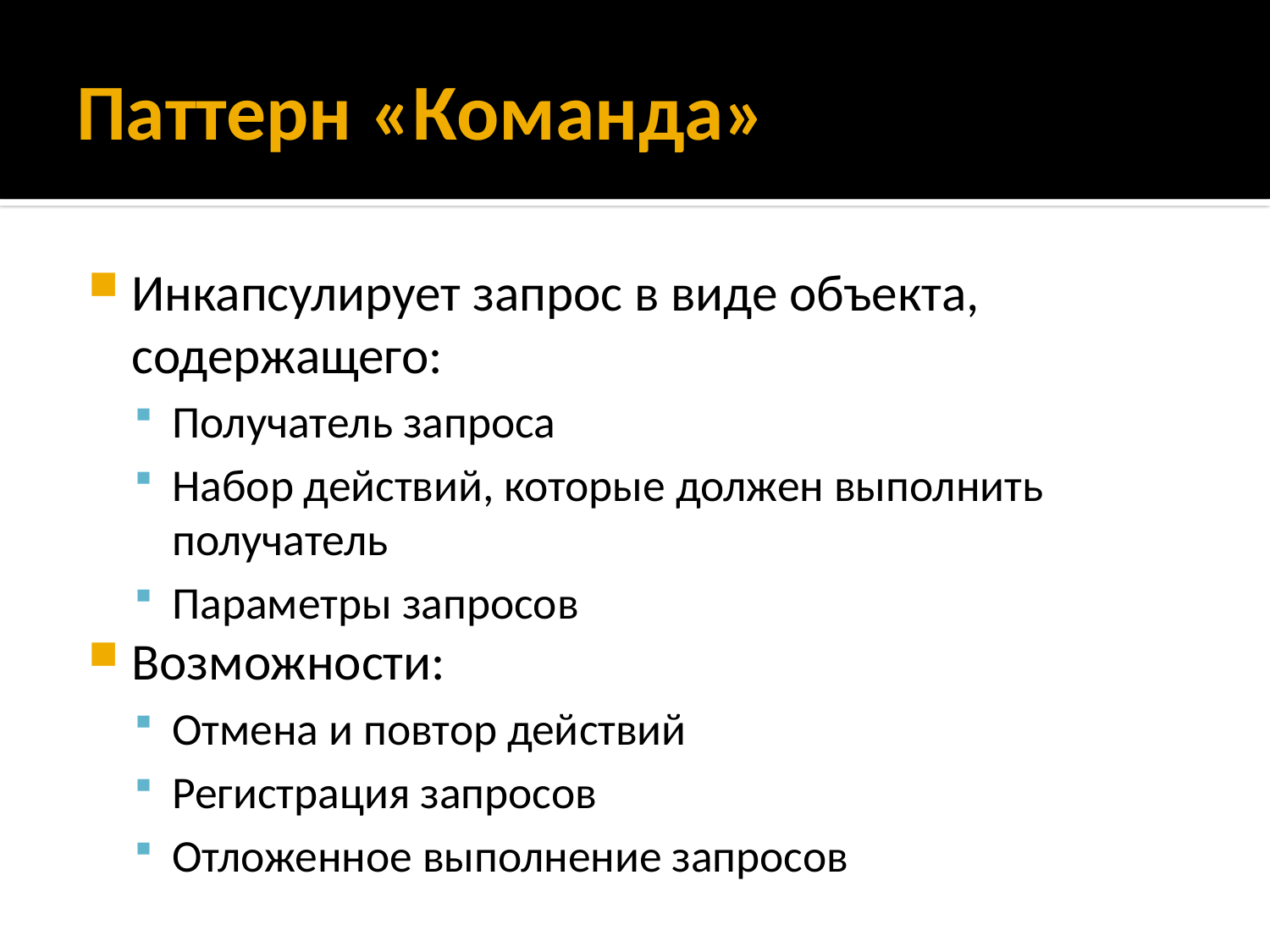

# Паттерн «Команда»
Инкапсулирует запрос в виде объекта, содержащего:
Получатель запроса
Набор действий, которые должен выполнить получатель
Параметры запросов
Возможности:
Отмена и повтор действий
Регистрация запросов
Отложенное выполнение запросов